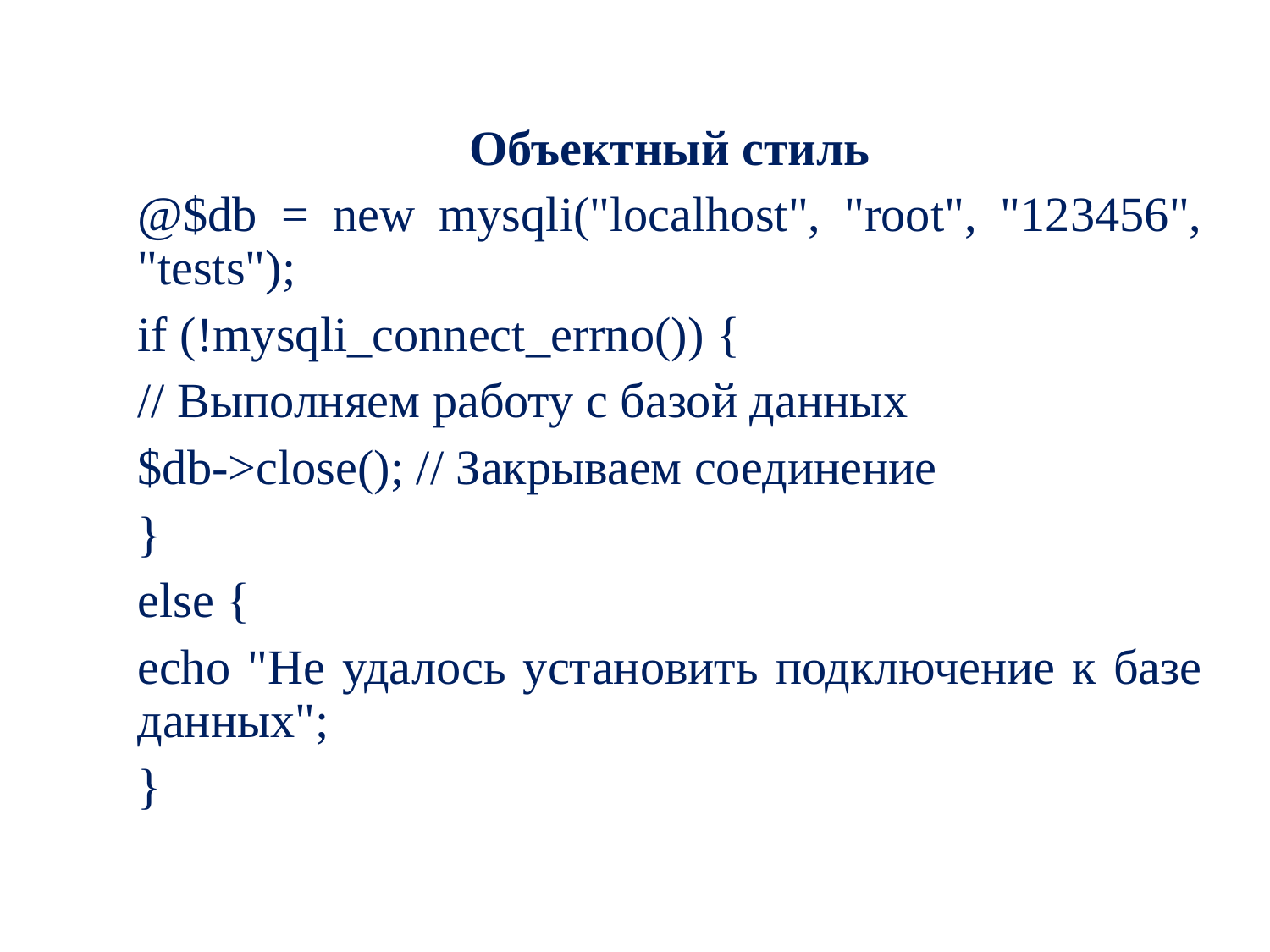

Объектный стиль
@$db = new mysqli("localhost", "root", "123456", "tests");
if (!mysqli_connect_errno()) {
// Выполняем работу с базой данных
$db->close(); // Закрываем соединение
}
else {
echo "Не удалось установить подключение к базе данных";
}